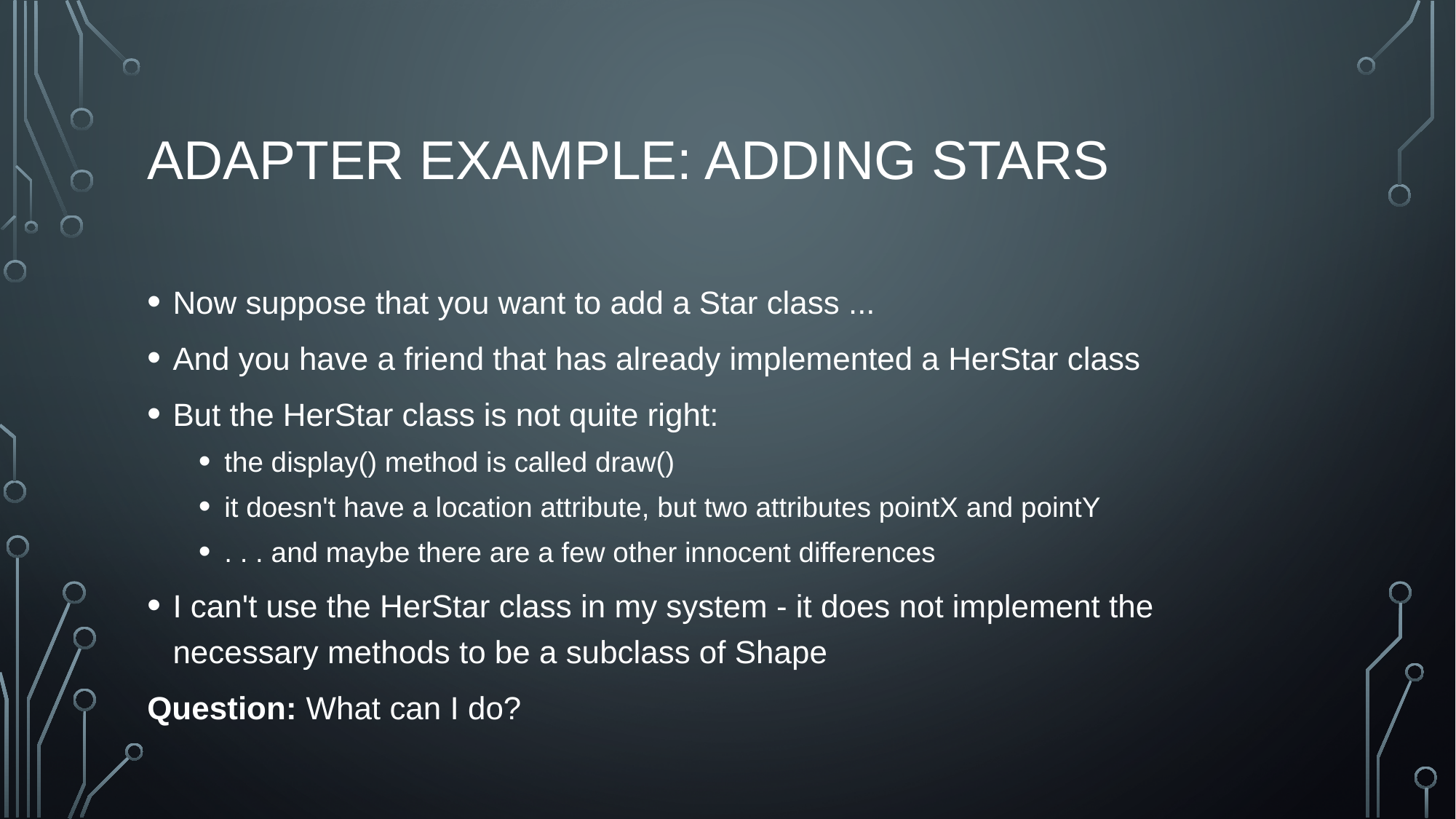

# Adapter example: adding stars
Now suppose that you want to add a Star class ...
And you have a friend that has already implemented a HerStar class
But the HerStar class is not quite right:
the display() method is called draw()
it doesn't have a location attribute, but two attributes pointX and pointY
. . . and maybe there are a few other innocent differences
I can't use the HerStar class in my system - it does not implement the necessary methods to be a subclass of Shape
Question: What can I do?